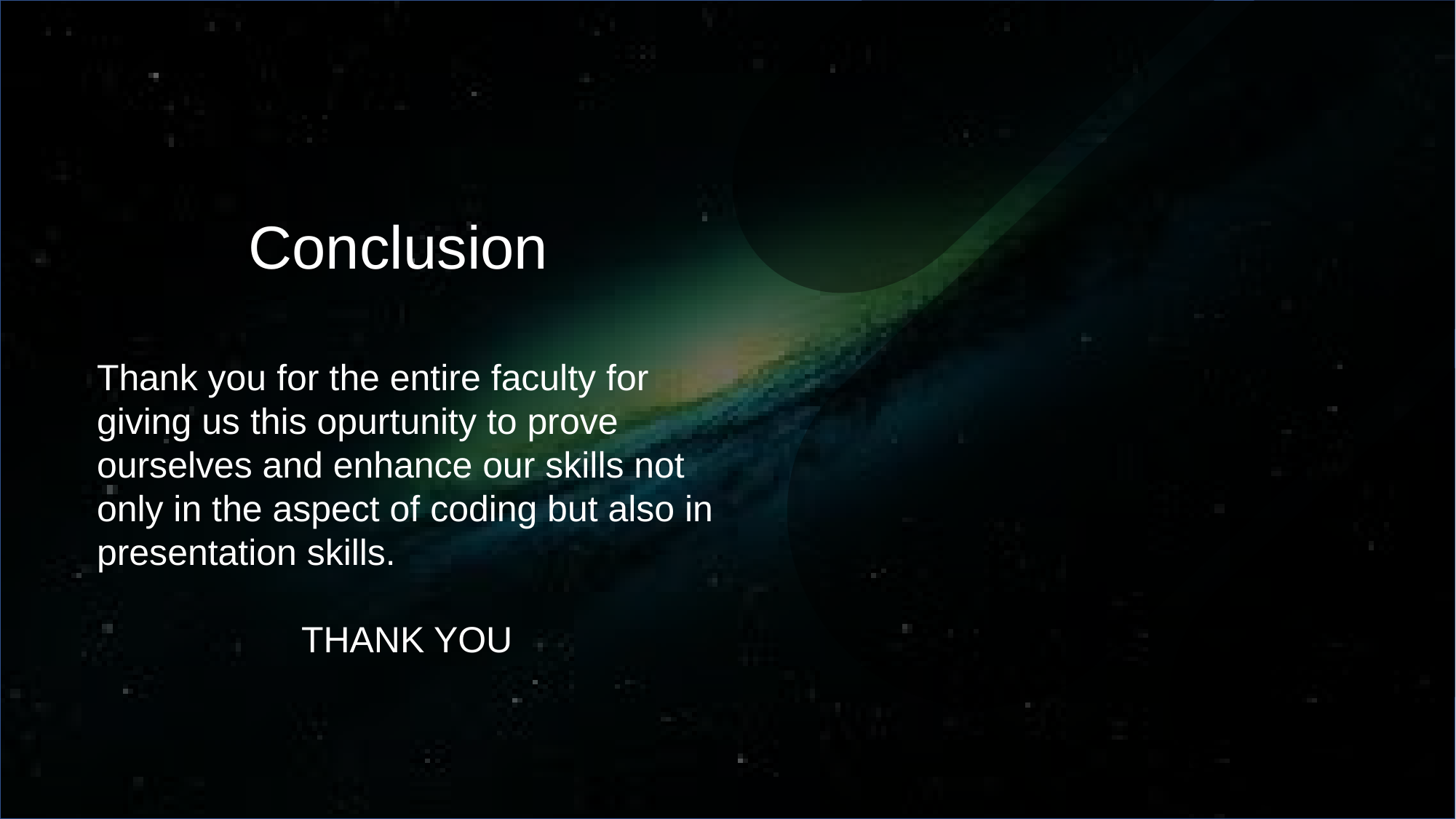

#
Conclusion

Thank you for the entire faculty for giving us this opurtunity to prove ourselves and enhance our skills not only in the aspect of coding but also in presentation skills.

THANK YOU